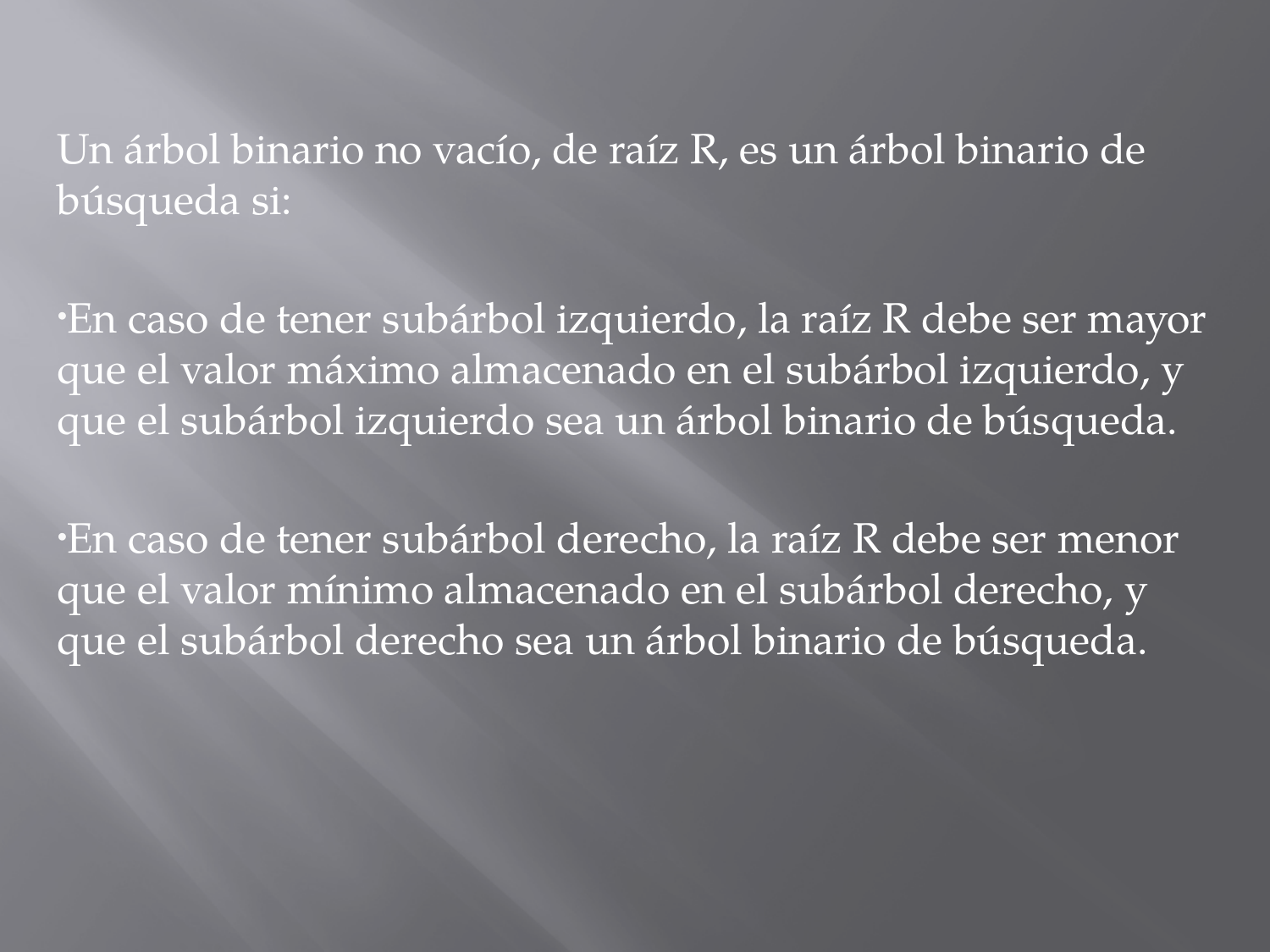

Un árbol binario no vacío, de raíz R, es un árbol binario de búsqueda si:

En caso de tener subárbol izquierdo, la raíz R debe ser mayor que el valor máximo almacenado en el subárbol izquierdo, y que el subárbol izquierdo sea un árbol binario de búsqueda.

En caso de tener subárbol derecho, la raíz R debe ser menor que el valor mínimo almacenado en el subárbol derecho, y que el subárbol derecho sea un árbol binario de búsqueda.